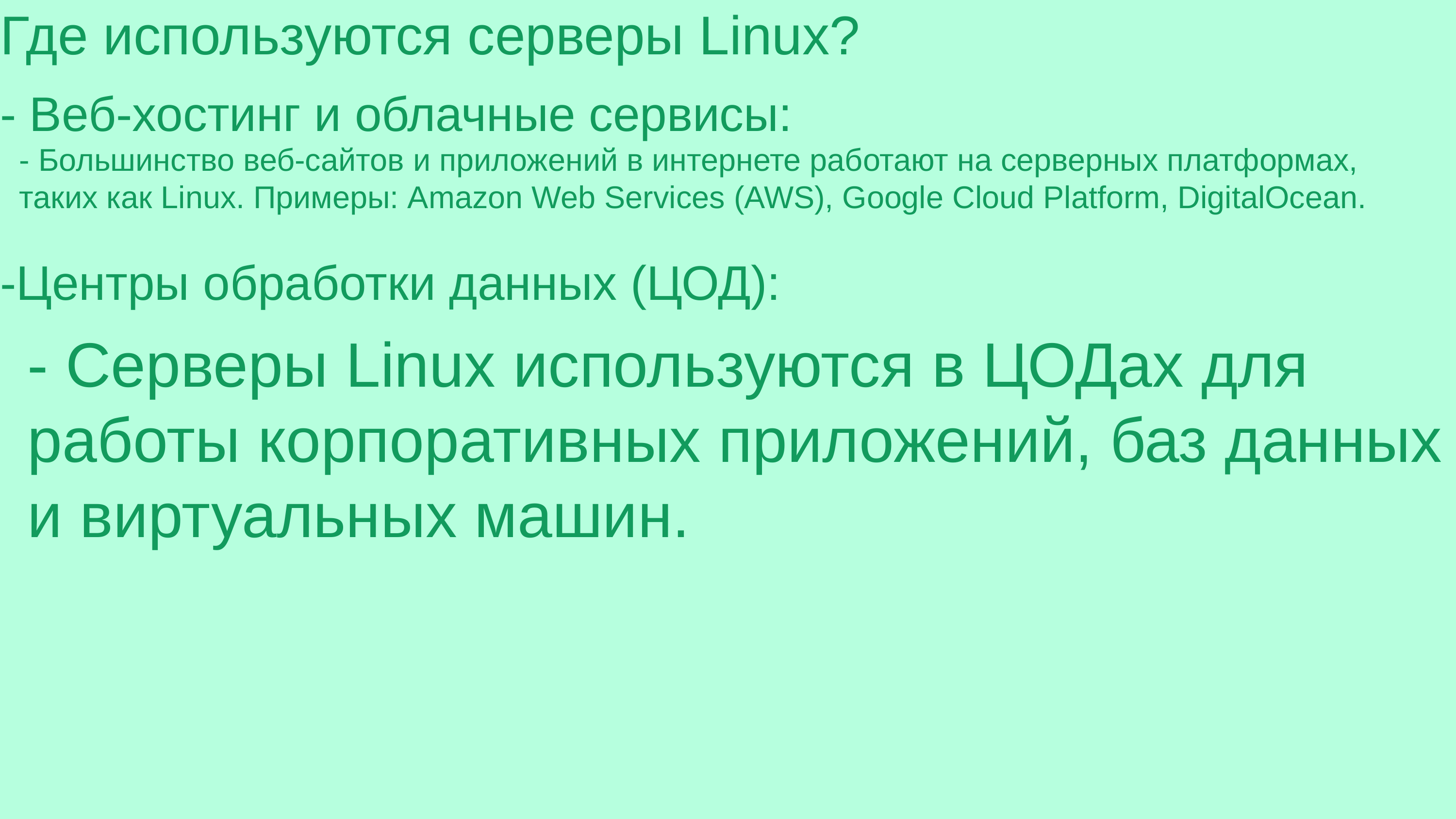

Где используются серверы Linux?
- Веб-хостинг и облачные сервисы:
- Большинство веб-сайтов и приложений в интернете работают на серверных платформах, таких как Linux. Примеры: Amazon Web Services (AWS), Google Cloud Platform, DigitalOcean.
-Центры обработки данных (ЦОД):
- Серверы Linux используются в ЦОДах для работы корпоративных приложений, баз данных и виртуальных машин.